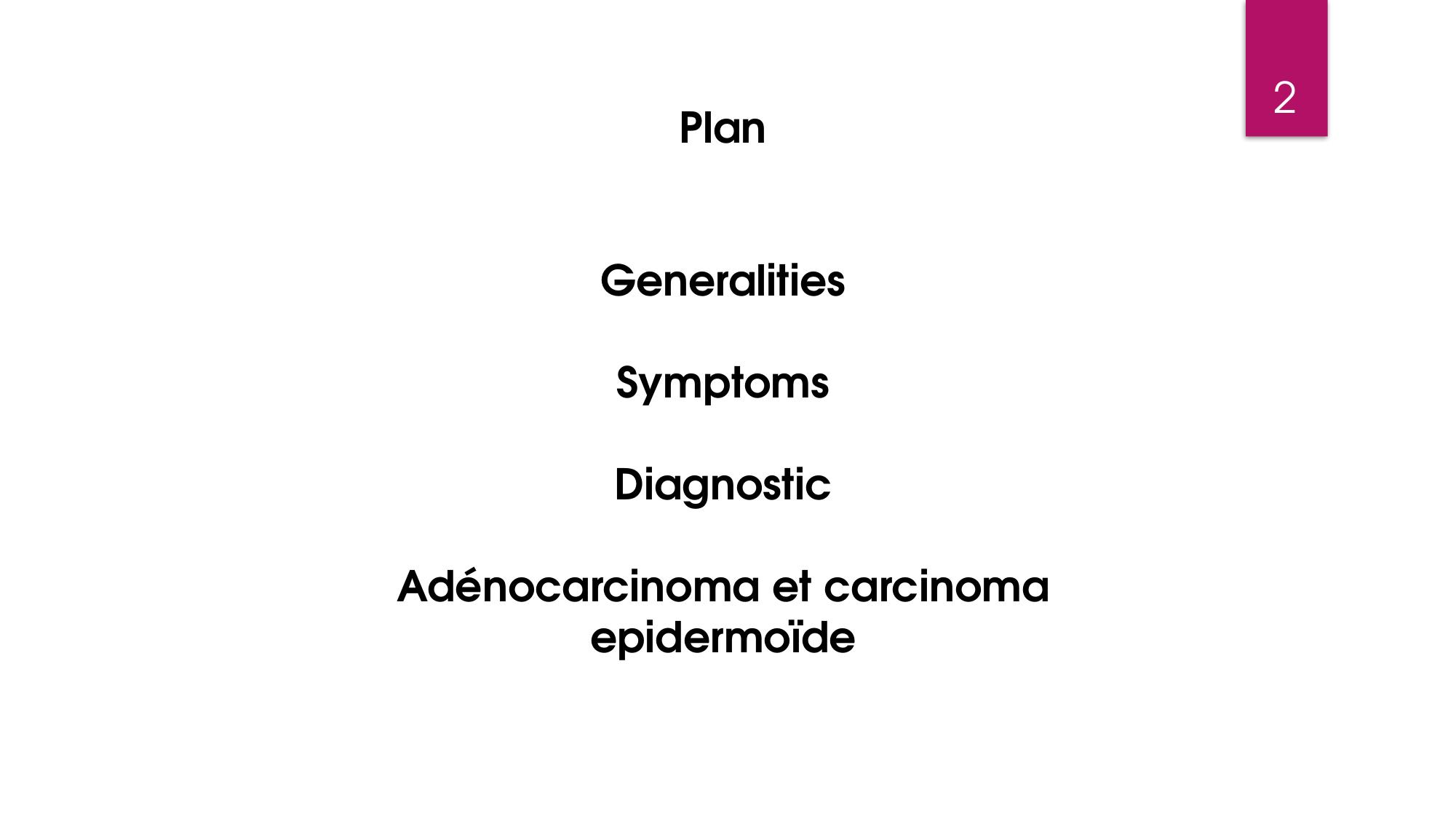

2
Plan

Generalities

Symptoms

Diagnostic

Adénocarcinoma et carcinoma epidermoïde